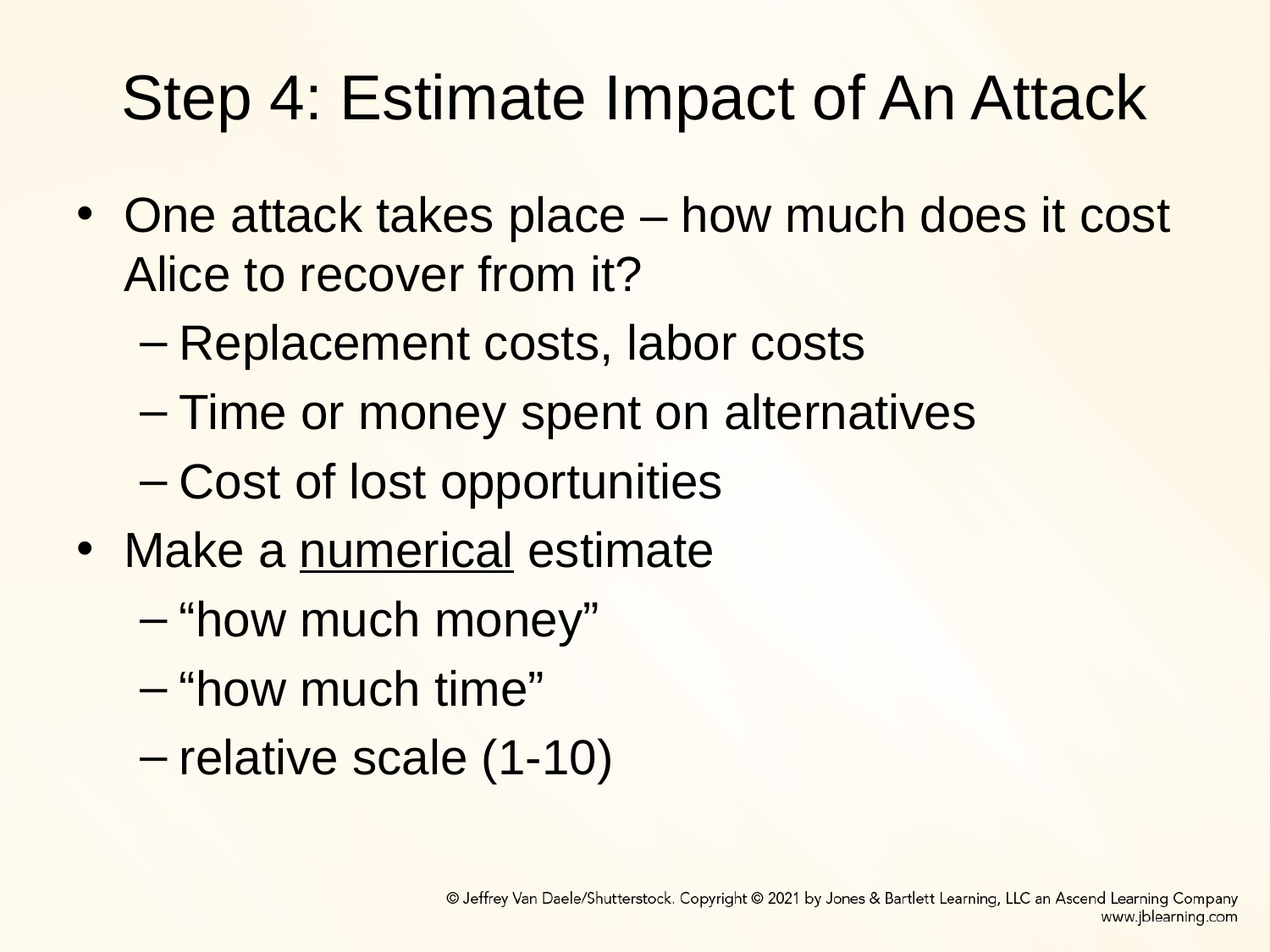

# Step 4: Estimate Impact of An Attack
One attack takes place – how much does it cost Alice to recover from it?
Replacement costs, labor costs
Time or money spent on alternatives
Cost of lost opportunities
Make a numerical estimate
“how much money”
“how much time”
relative scale (1-10)